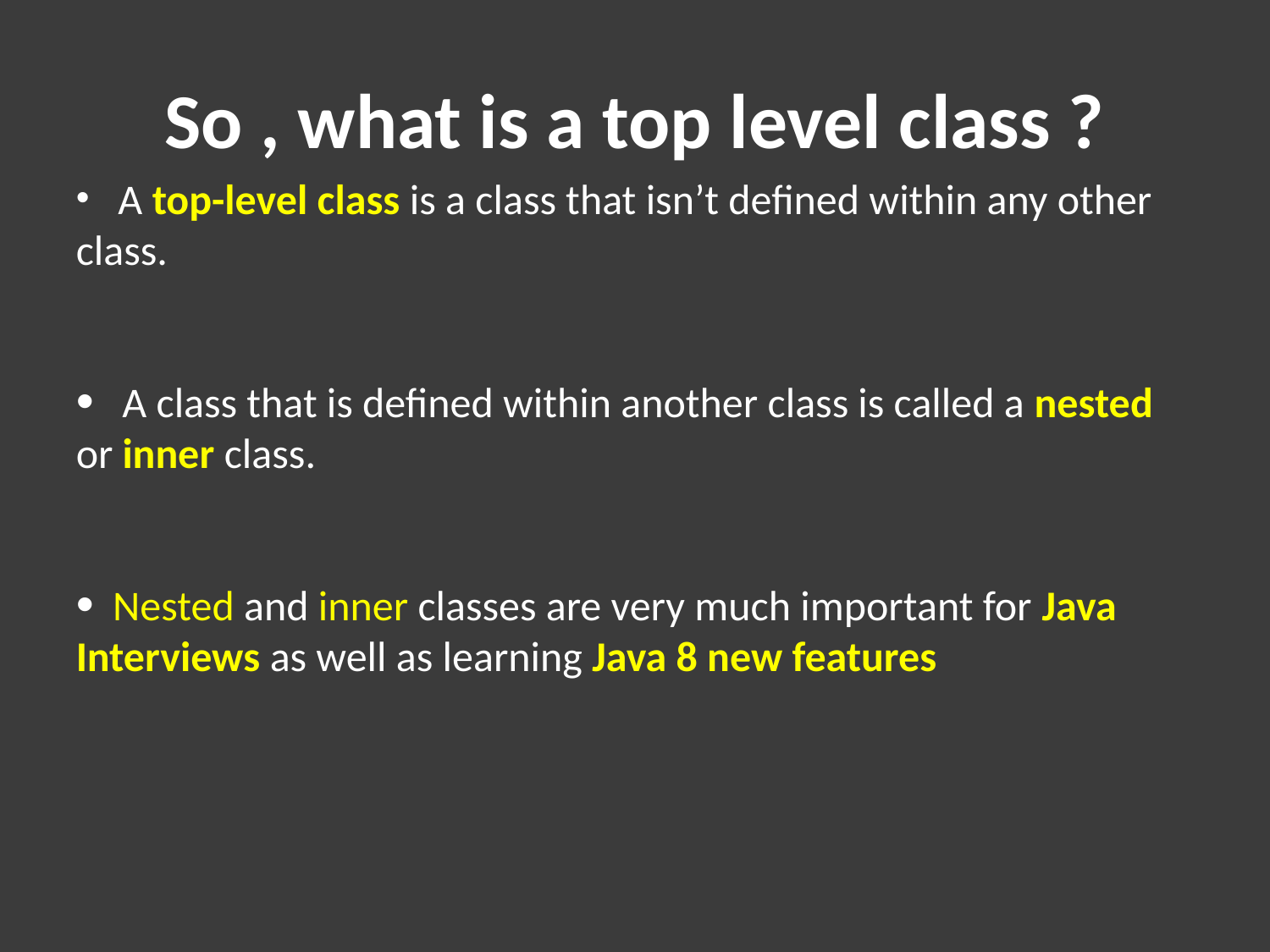

# So , what is a top level class ?
    A top-level class is a class that isn’t defined within any other class.

   A class that is defined within another class is called a nested or inner class.

  Nested and inner classes are very much important for Java Interviews as well as learning Java 8 new features